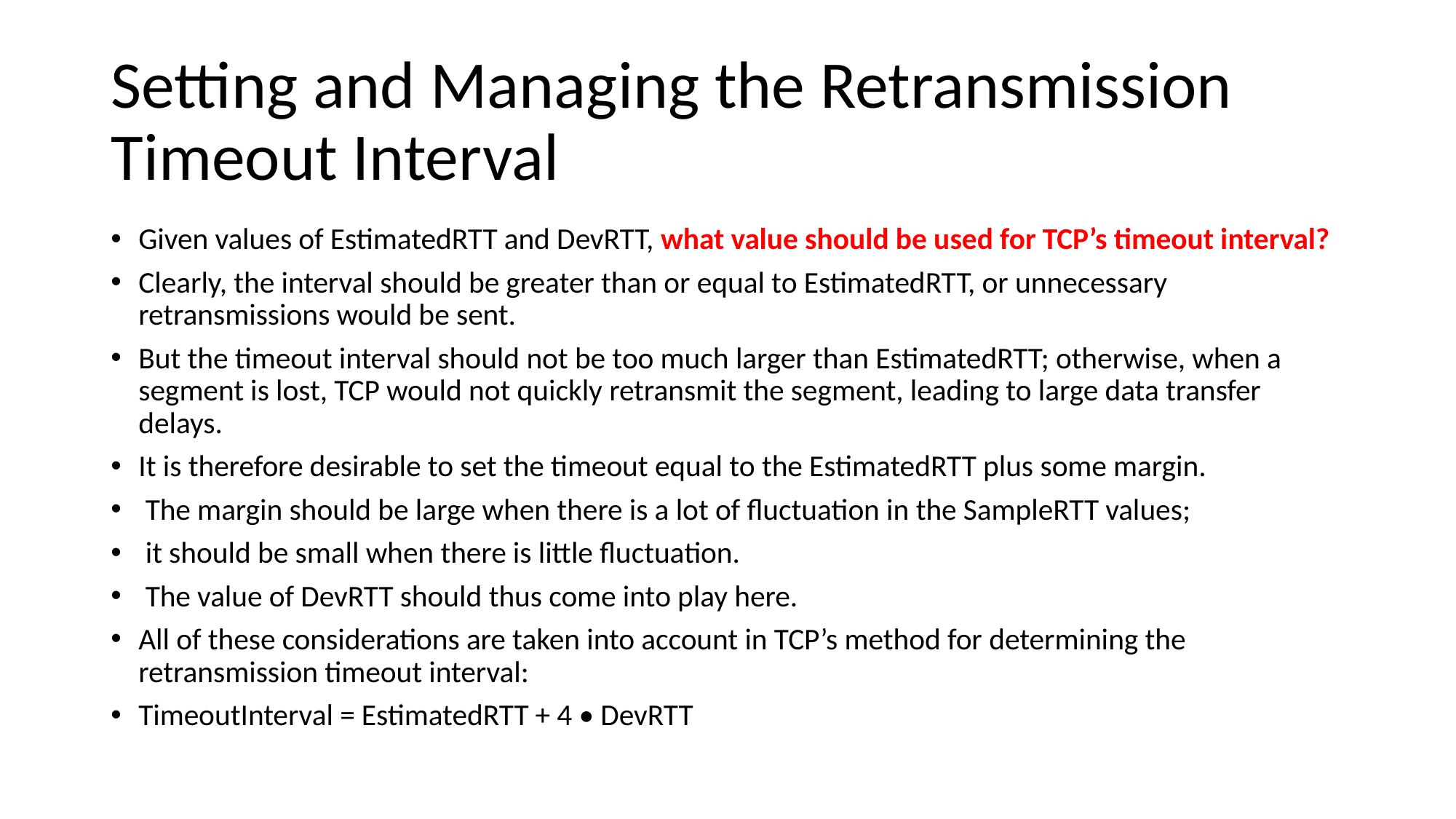

# Setting and Managing the Retransmission Timeout Interval
Given values of EstimatedRTT and DevRTT, what value should be used for TCP’s timeout interval?
Clearly, the interval should be greater than or equal to EstimatedRTT, or unnecessary retransmissions would be sent.
But the timeout interval should not be too much larger than EstimatedRTT; otherwise, when a segment is lost, TCP would not quickly retransmit the segment, leading to large data transfer delays.
It is therefore desirable to set the timeout equal to the EstimatedRTT plus some margin.
 The margin should be large when there is a lot of fluctuation in the SampleRTT values;
 it should be small when there is little fluctuation.
 The value of DevRTT should thus come into play here.
All of these considerations are taken into account in TCP’s method for determining the retransmission timeout interval:
TimeoutInterval = EstimatedRTT + 4 • DevRTT